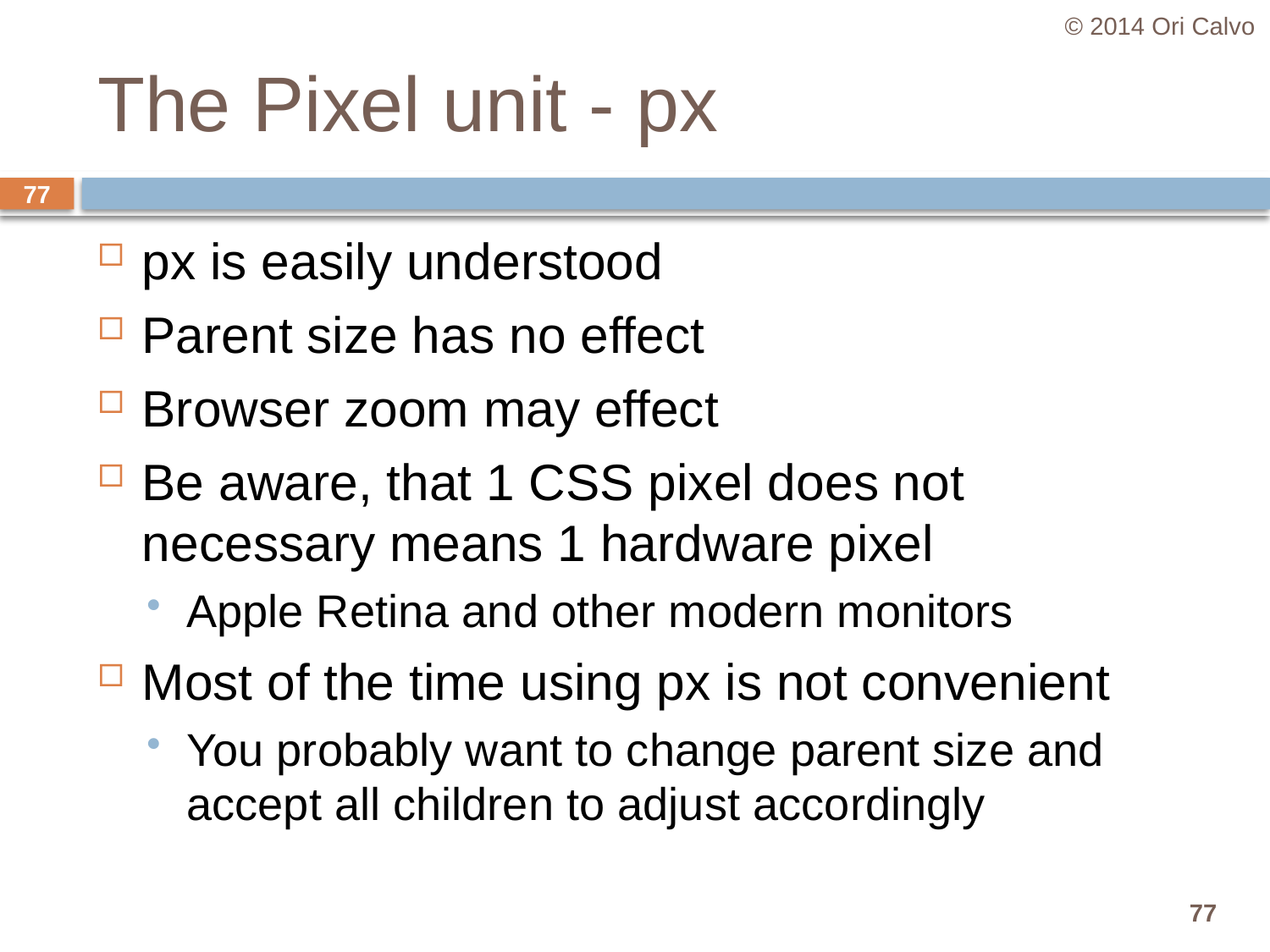

© 2014 Ori Calvo
# The Pixel unit - px
77
px is easily understood
Parent size has no effect
Browser zoom may effect
Be aware, that 1 CSS pixel does not necessary means 1 hardware pixel
Apple Retina and other modern monitors
Most of the time using px is not convenient
You probably want to change parent size and accept all children to adjust accordingly